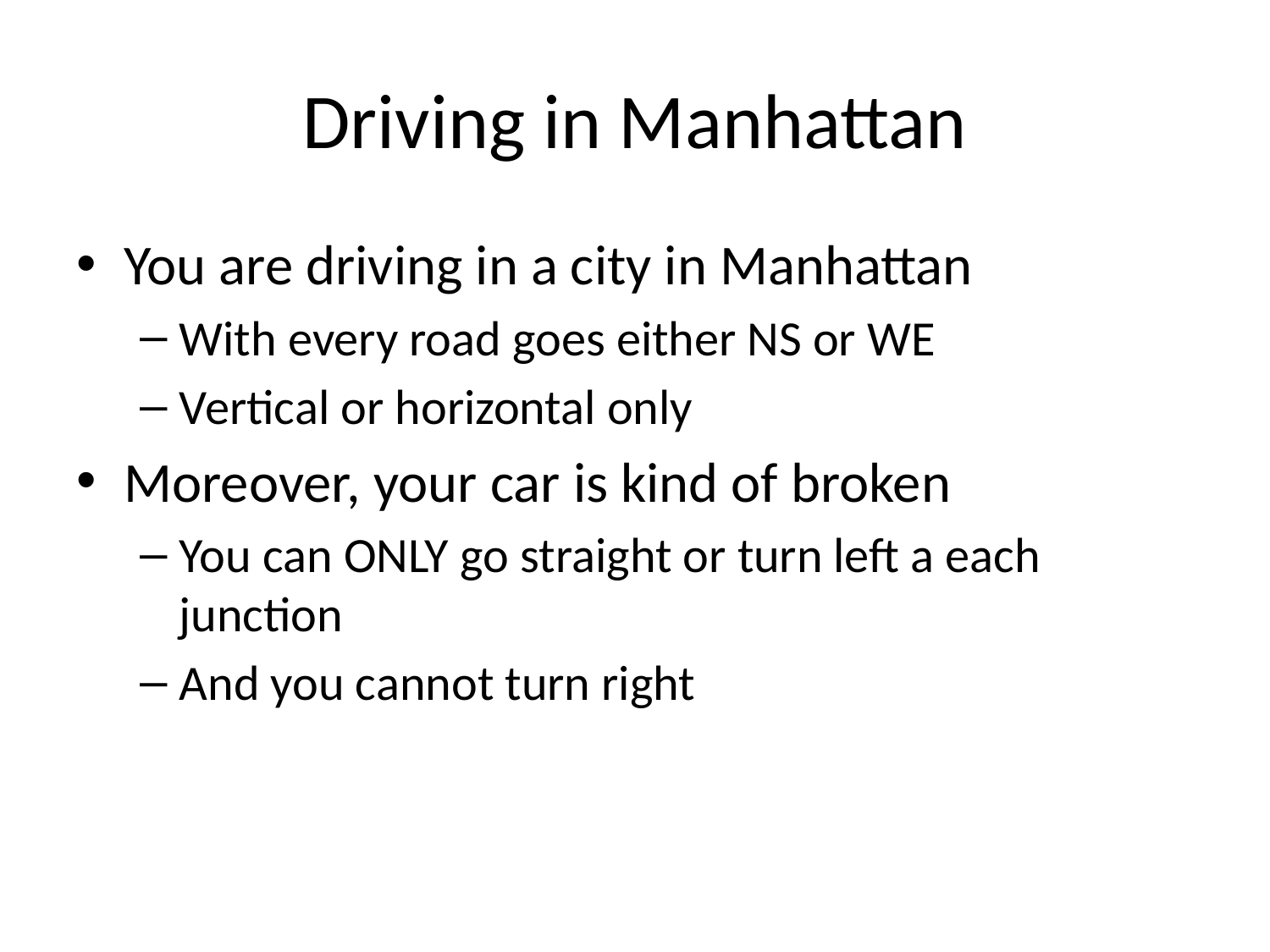

# Driving in Manhattan
You are driving in a city in Manhattan
With every road goes either NS or WE
Vertical or horizontal only
Moreover, your car is kind of broken
You can ONLY go straight or turn left a each junction
And you cannot turn right